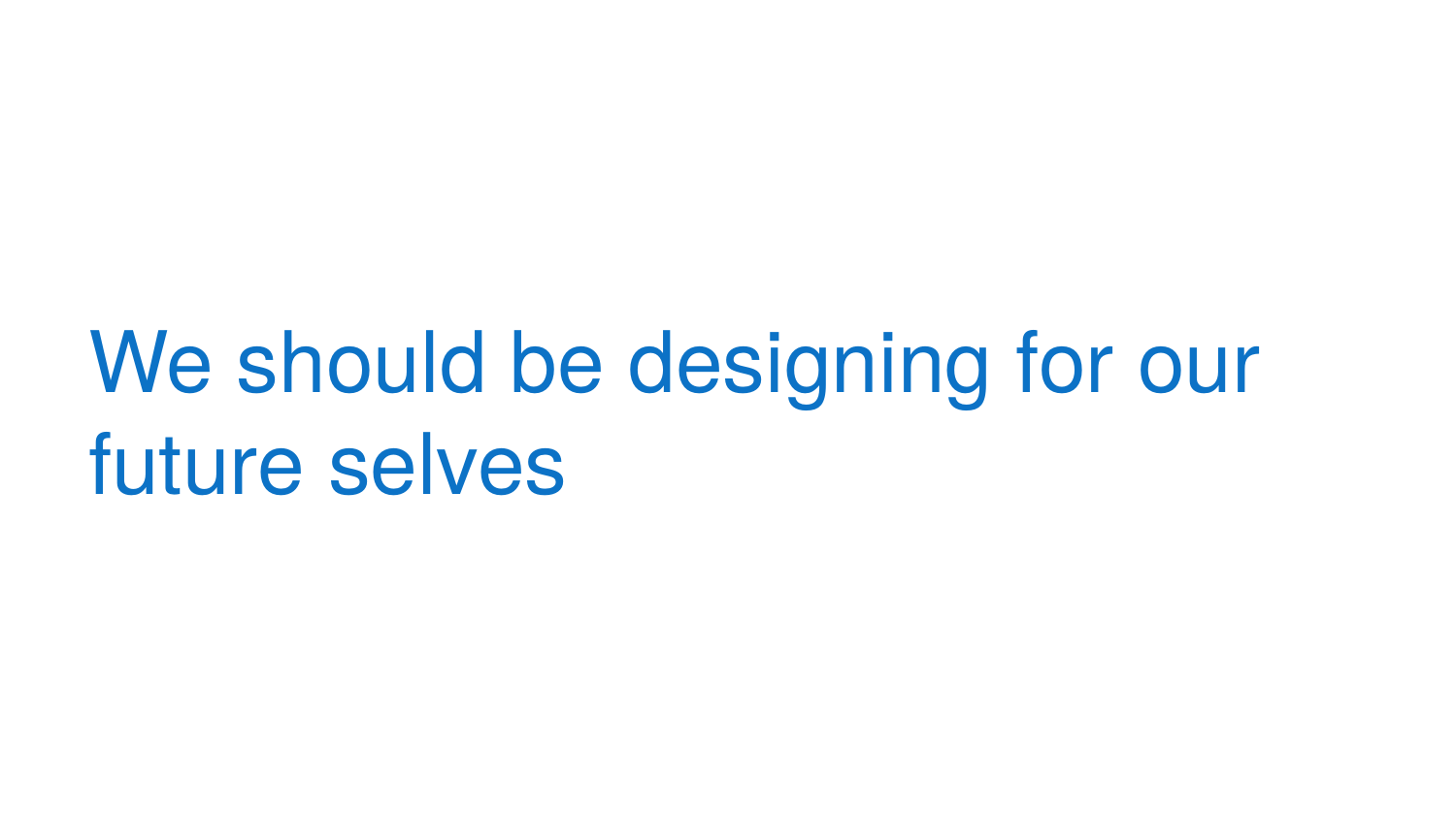

# We should be designing for our future selves